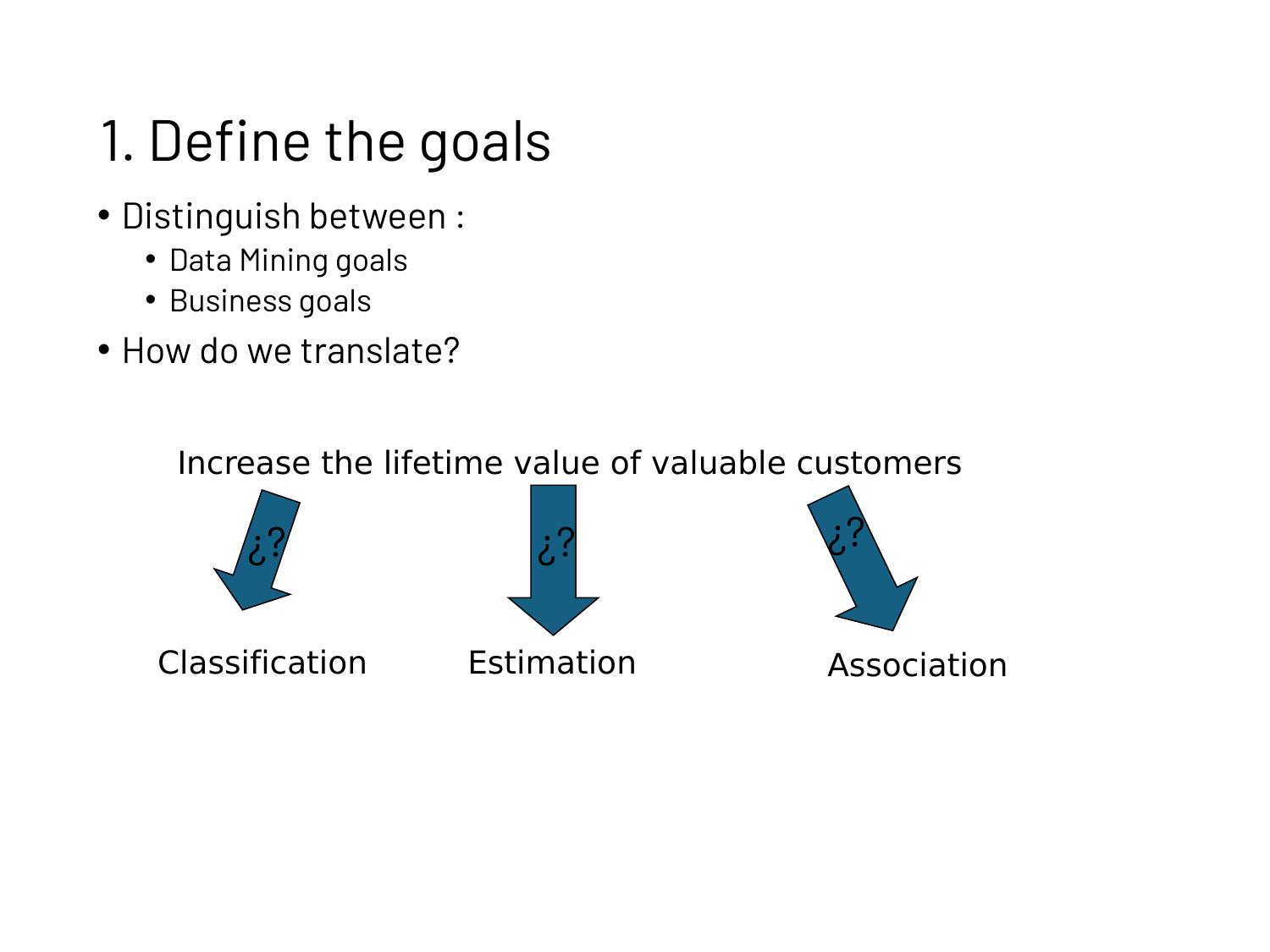

# 1. Define the goals
Distinguish between :
Data Mining goals
Business goals
How do we translate?

Increase the lifetime value of valuable customers

¿?
¿?
¿?
Classification
Estimation
Association